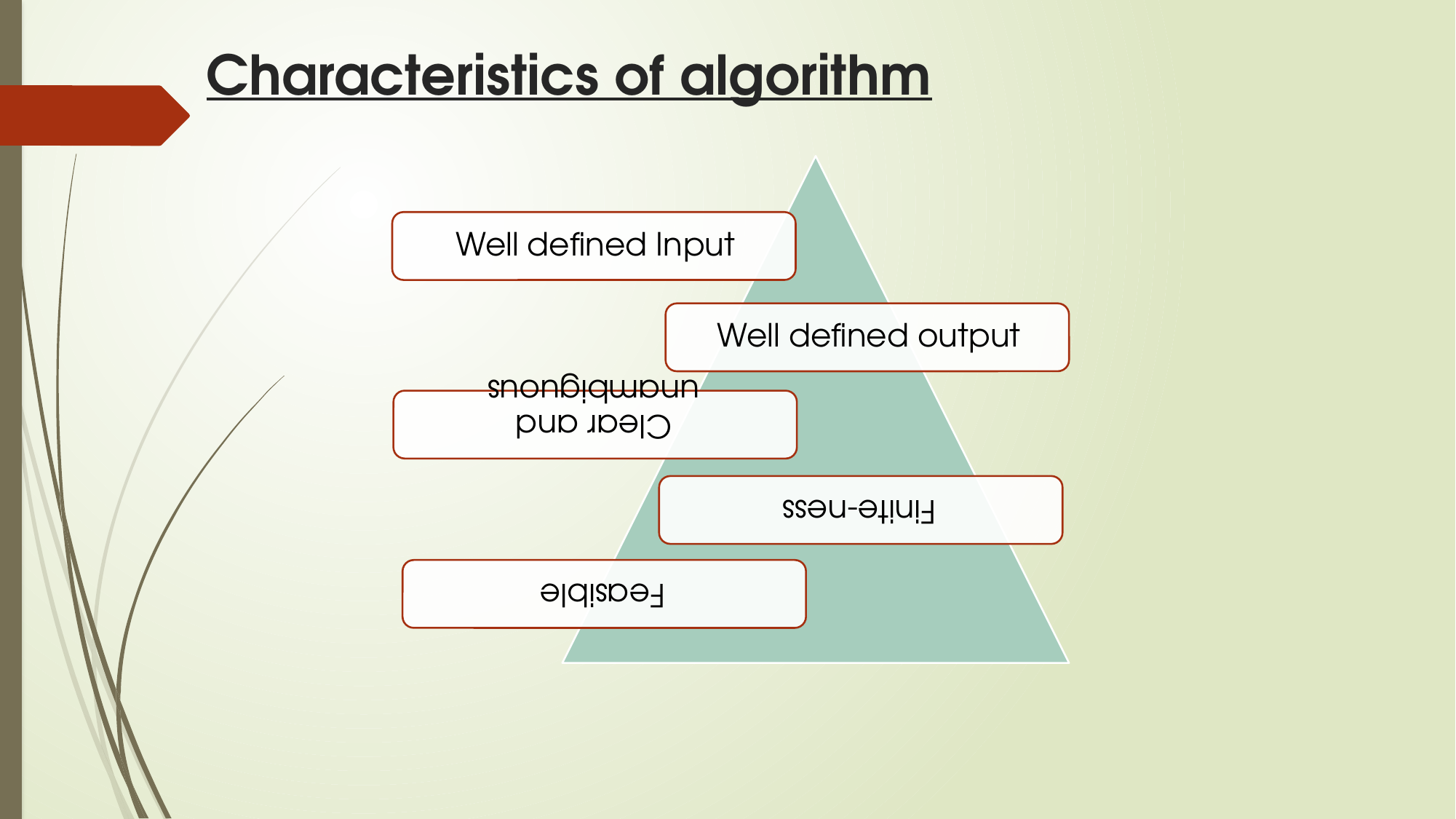

# Characteristics of algorithm
Well defined Input
Well defined output
Clear and unambiguous
Finite-ness
Feasible